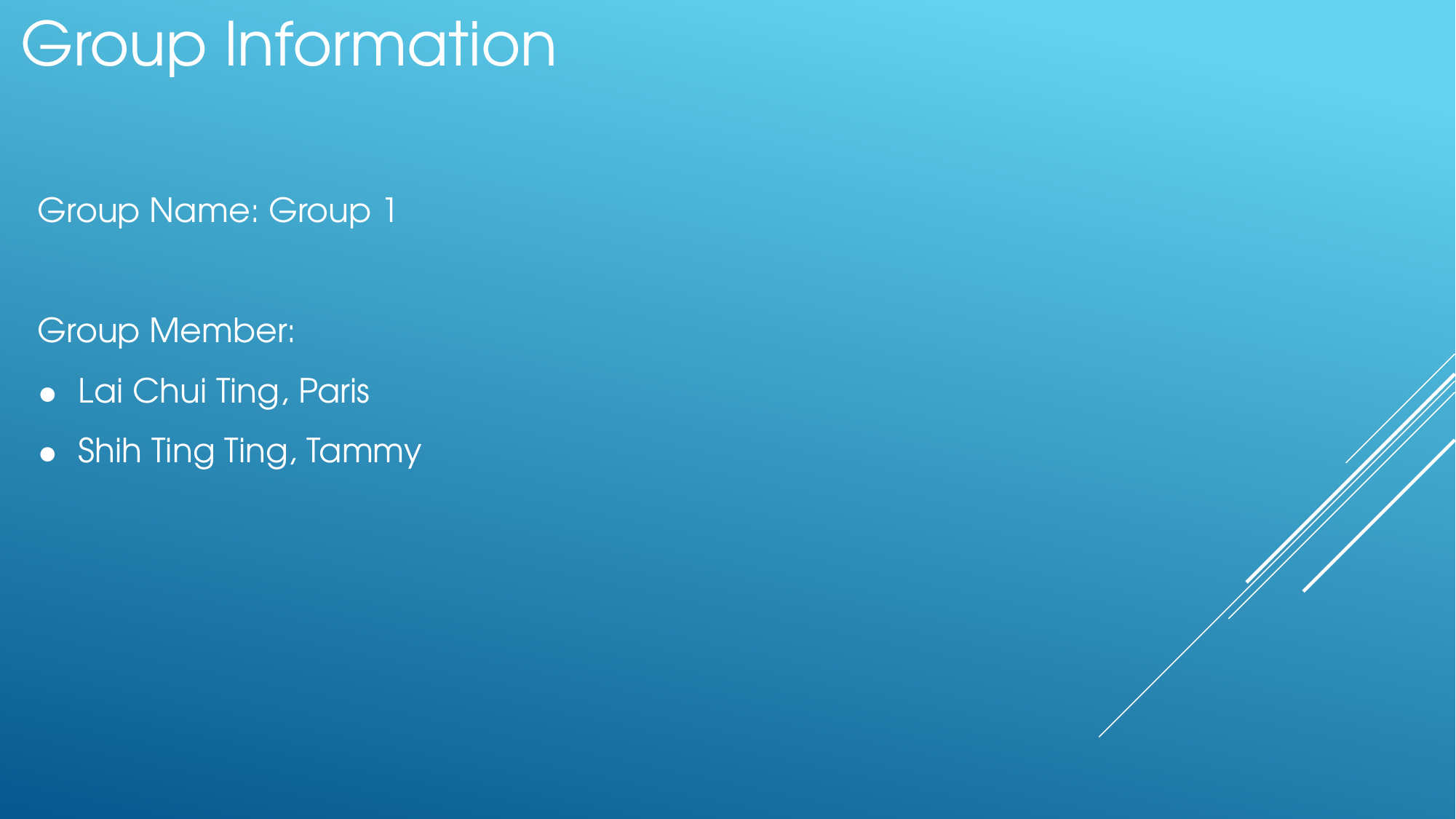

Group Information
Group Name: Group 1

Group Member:
Lai Chui Ting, Paris
Shih Ting Ting, Tammy